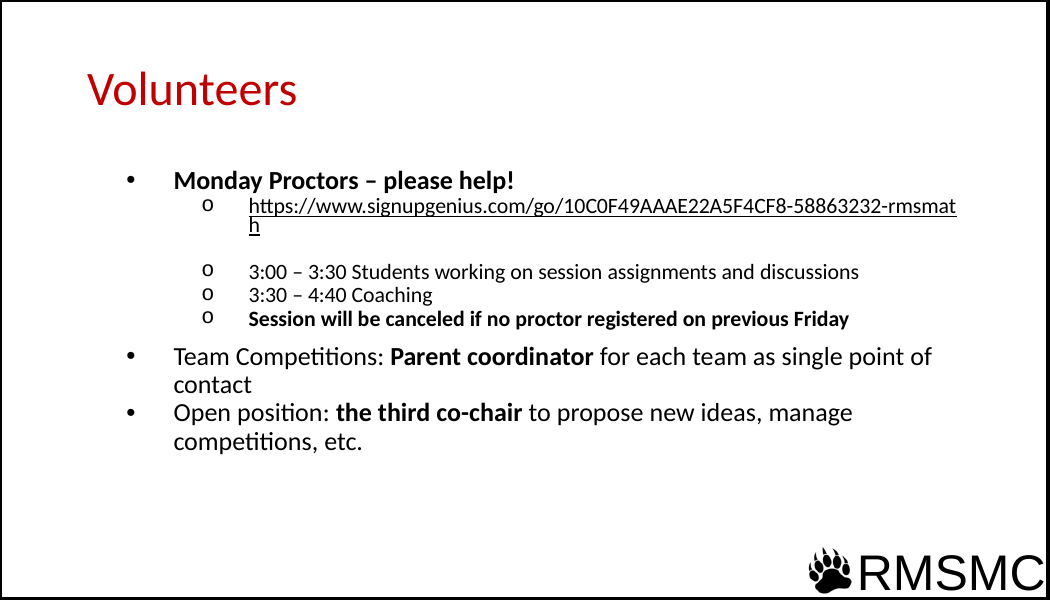

# Volunteers
Monday Proctors – please help!
https://www.signupgenius.com/go/10C0F49AAAE22A5F4CF8-58863232-rmsmath
3:00 – 3:30 Students working on session assignments and discussions
3:30 – 4:40 Coaching
Session will be canceled if no proctor registered on previous Friday
Team Competitions: Parent coordinator for each team as single point of contact
Open position: the third co-chair to propose new ideas, manage competitions, etc.